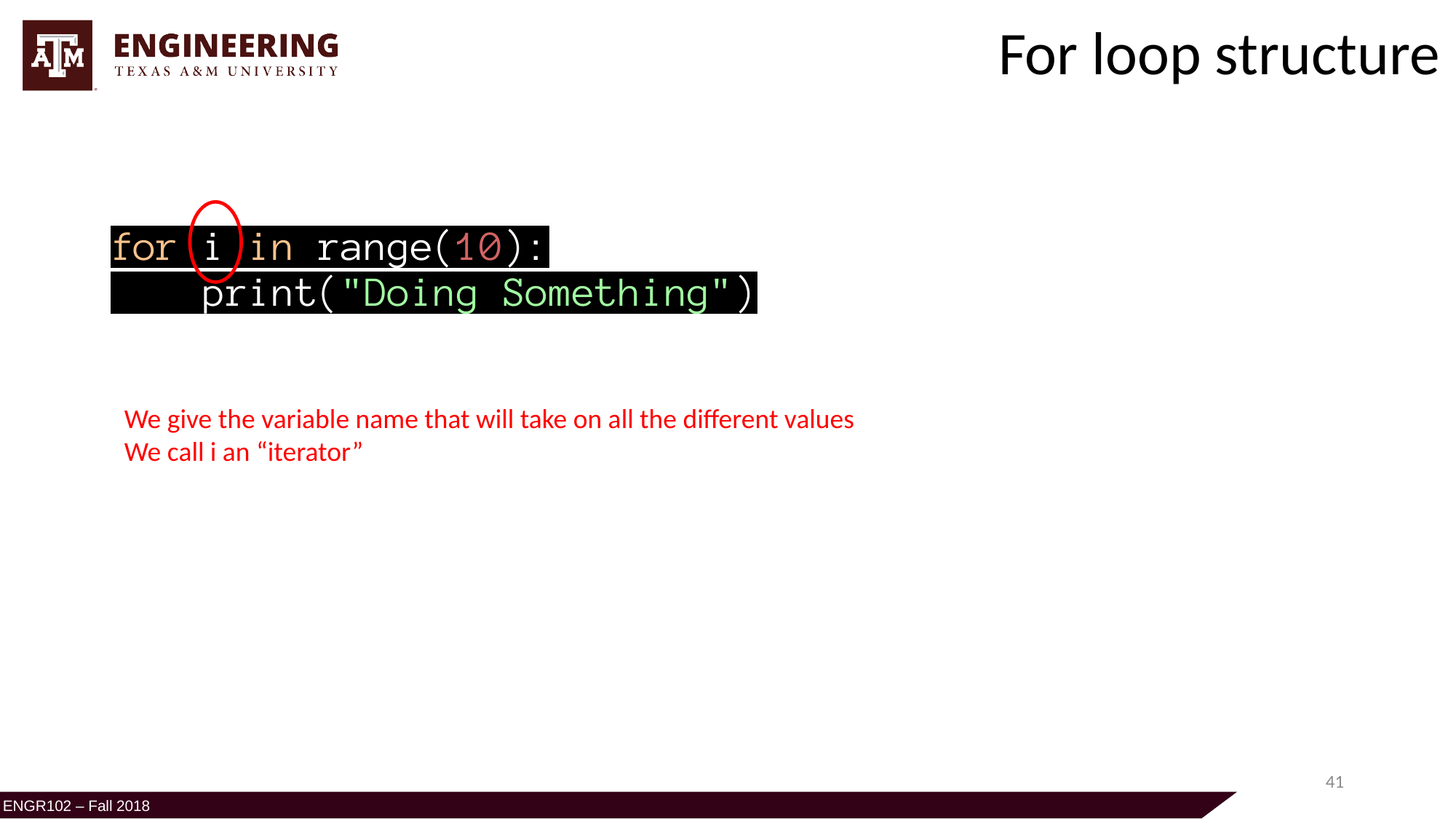

# For loop structure

for i in range(10):
    print("Doing Something")
We give the variable name that will take on all the different values
We call i an “iterator”
41